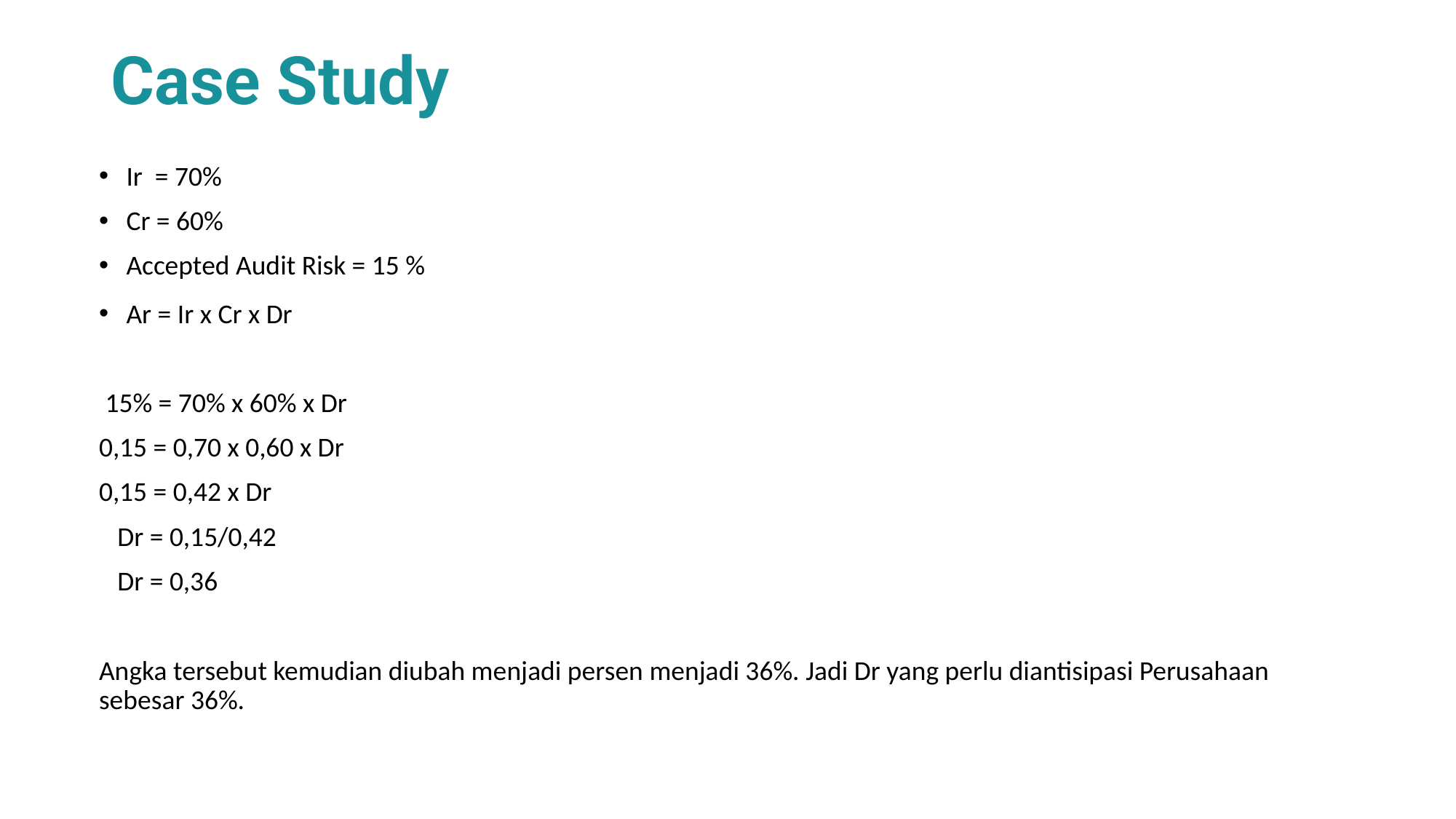

# Case Study
Ir  = 70%
Cr = 60%
Accepted Audit Risk = 15 %
Ar = Ir x Cr x Dr

 15% = 70% x 60% x Dr
0,15 = 0,70 x 0,60 x Dr
0,15 = 0,42 x Dr
   Dr = 0,15/0,42
   Dr = 0,36

Angka tersebut kemudian diubah menjadi persen menjadi 36%. Jadi Dr yang perlu diantisipasi Perusahaan sebesar 36%.